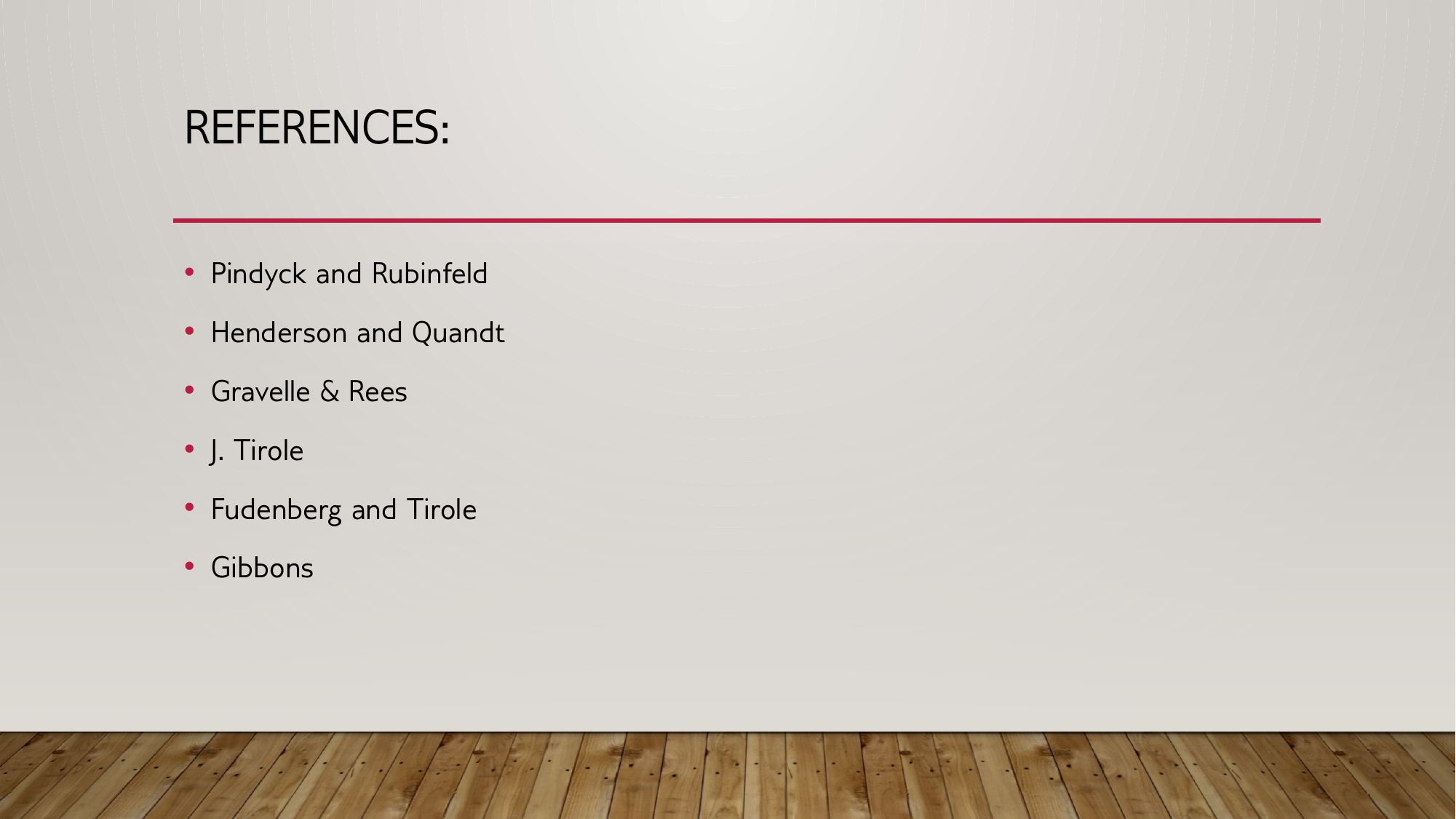

# References:
Pindyck and Rubinfeld
Henderson and Quandt
Gravelle & Rees
J. Tirole
Fudenberg and Tirole
Gibbons